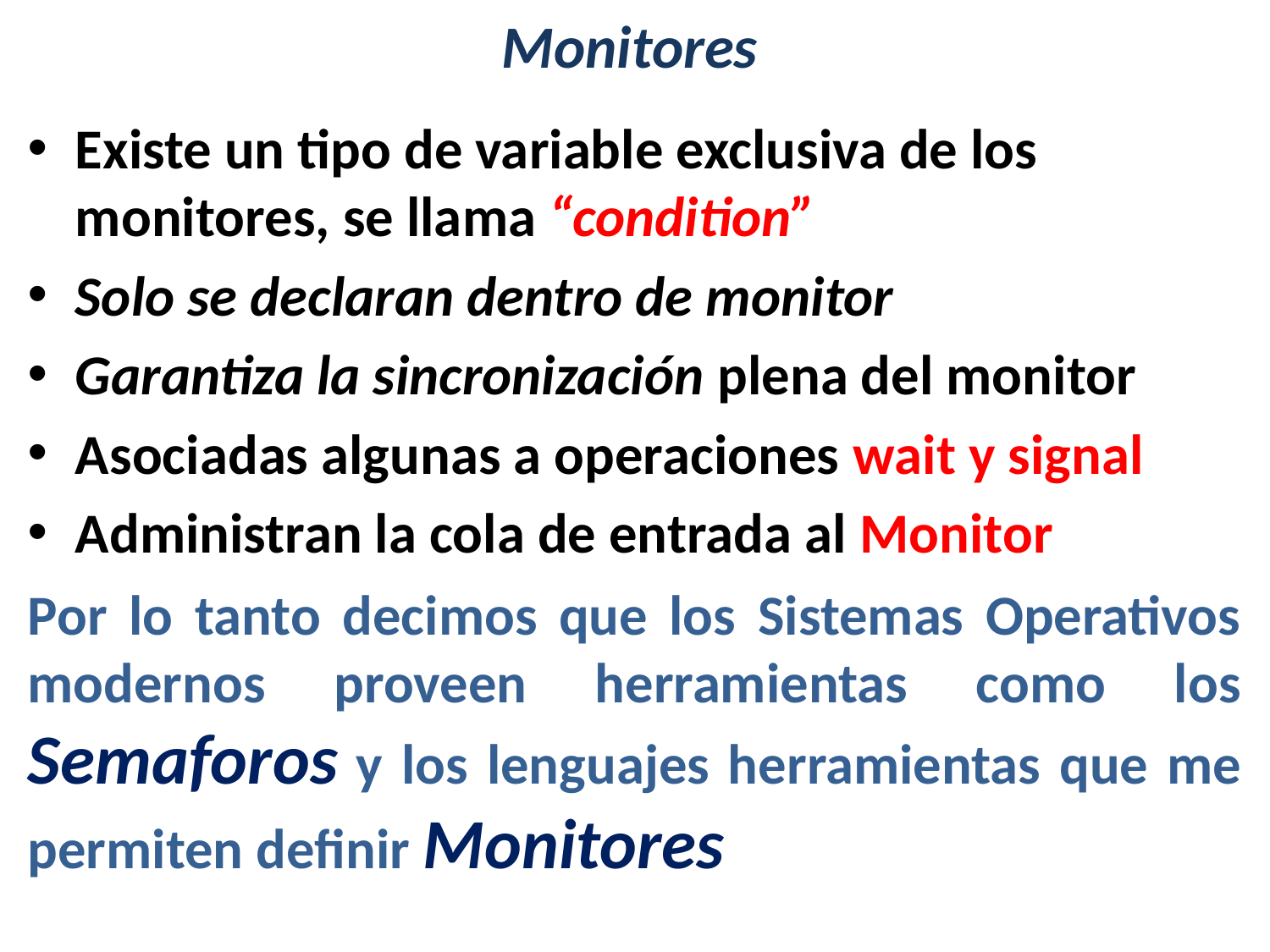

# Monitores
Existe un tipo de variable exclusiva de los monitores, se llama “condition”
Solo se declaran dentro de monitor
Garantiza la sincronización plena del monitor
Asociadas algunas a operaciones wait y signal
Administran la cola de entrada al Monitor
Por lo tanto decimos que los Sistemas Operativos modernos proveen herramientas como los Semaforos y los lenguajes herramientas que me permiten definir Monitores